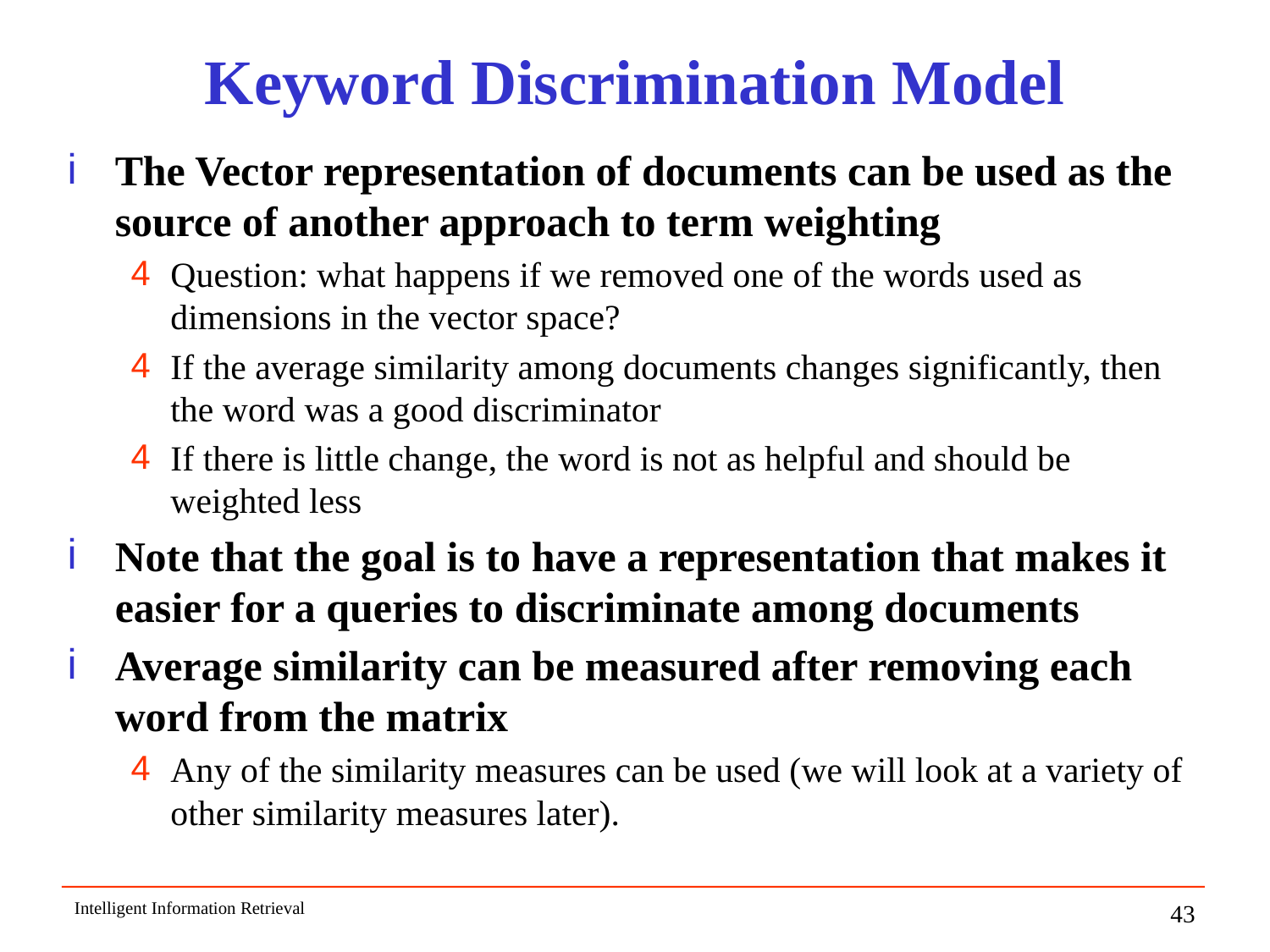

# Keyword Discrimination Model
The Vector representation of documents can be used as the source of another approach to term weighting
Question: what happens if we removed one of the words used as dimensions in the vector space?
If the average similarity among documents changes significantly, then the word was a good discriminator
If there is little change, the word is not as helpful and should be weighted less
Note that the goal is to have a representation that makes it easier for a queries to discriminate among documents
Average similarity can be measured after removing each word from the matrix
Any of the similarity measures can be used (we will look at a variety of other similarity measures later).
Intelligent Information Retrieval
43